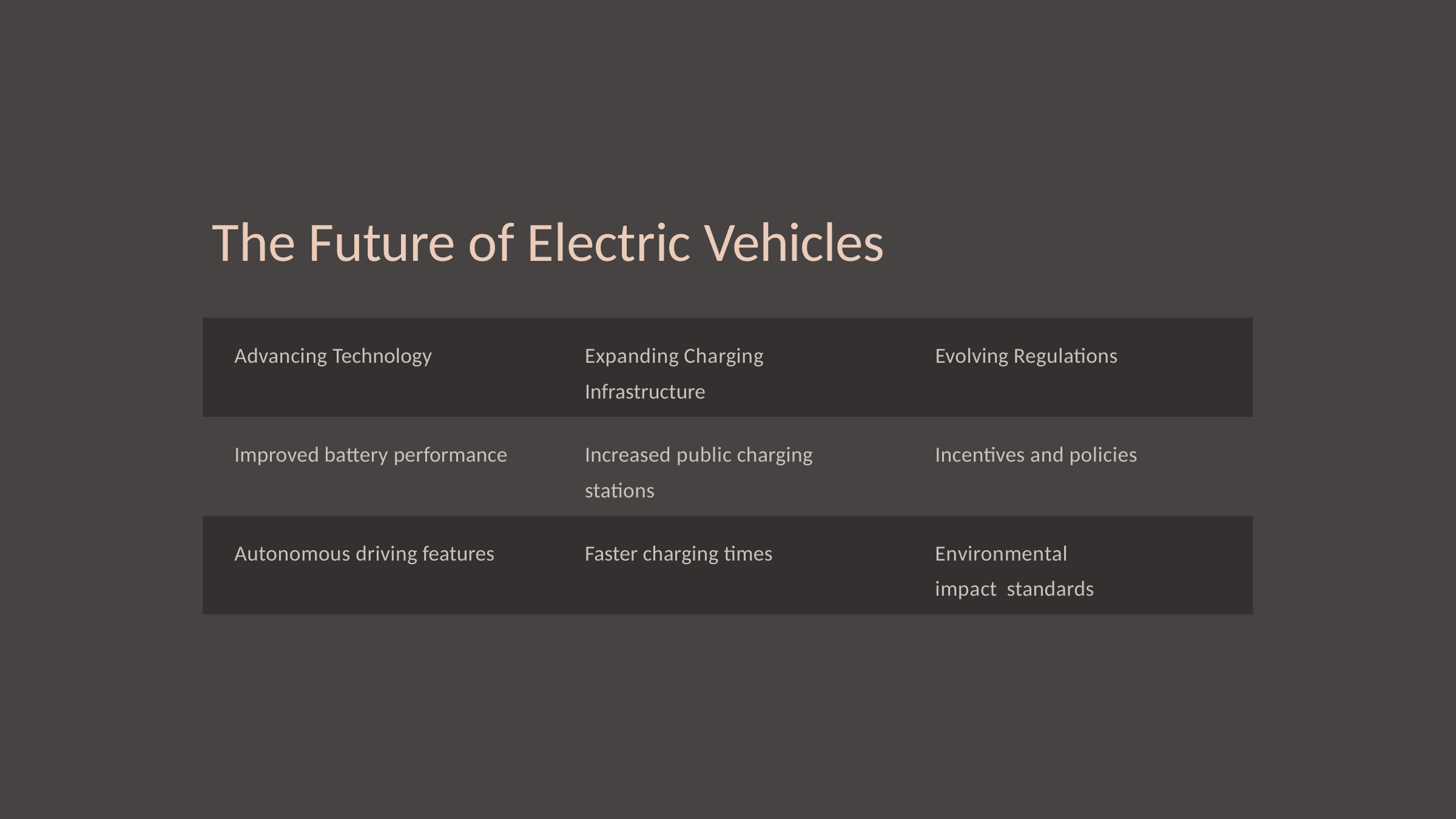

# The Future of Electric Vehicles

Expanding Charging
Infrastructure
Advancing Technology
Evolving Regulations
Increased public charging
stations
Improved battery performance
Incentives and policies

Environmental impact  standards
Autonomous driving features
Faster charging times